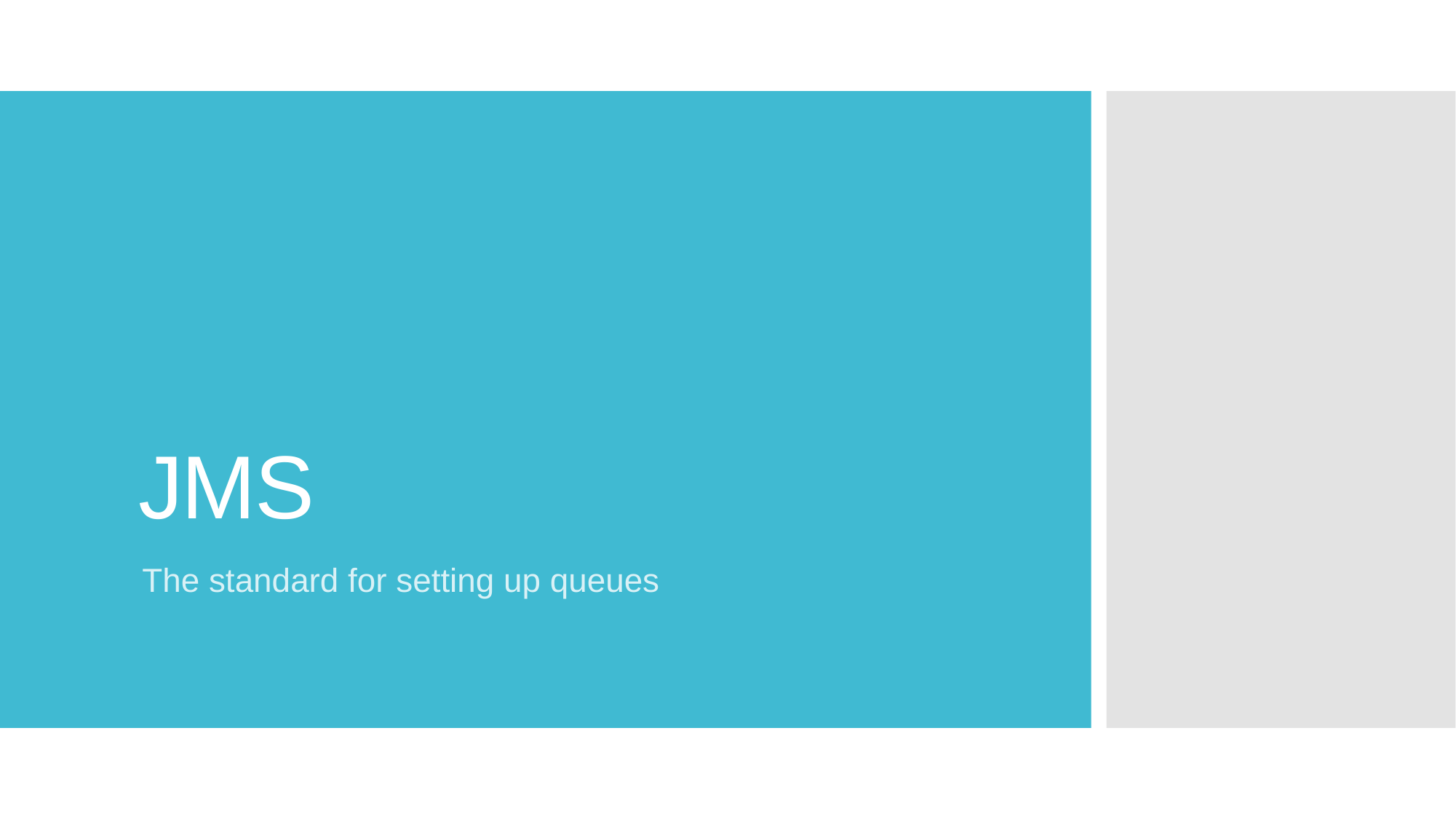

# JMS
The standard for setting up queues